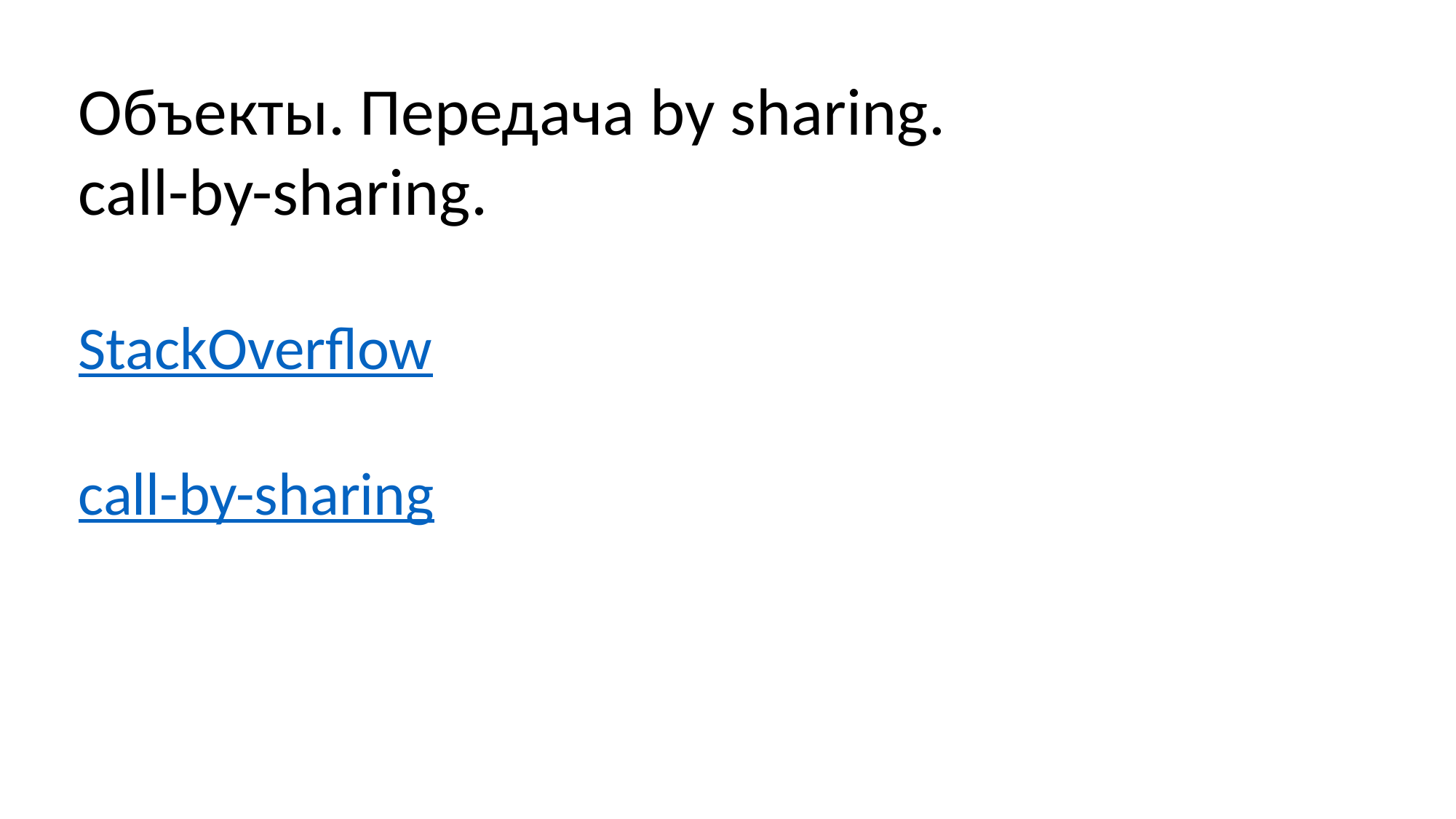

Объекты. Передача by sharing.
call-by-sharing.

StackOverflow

call-by-sharing